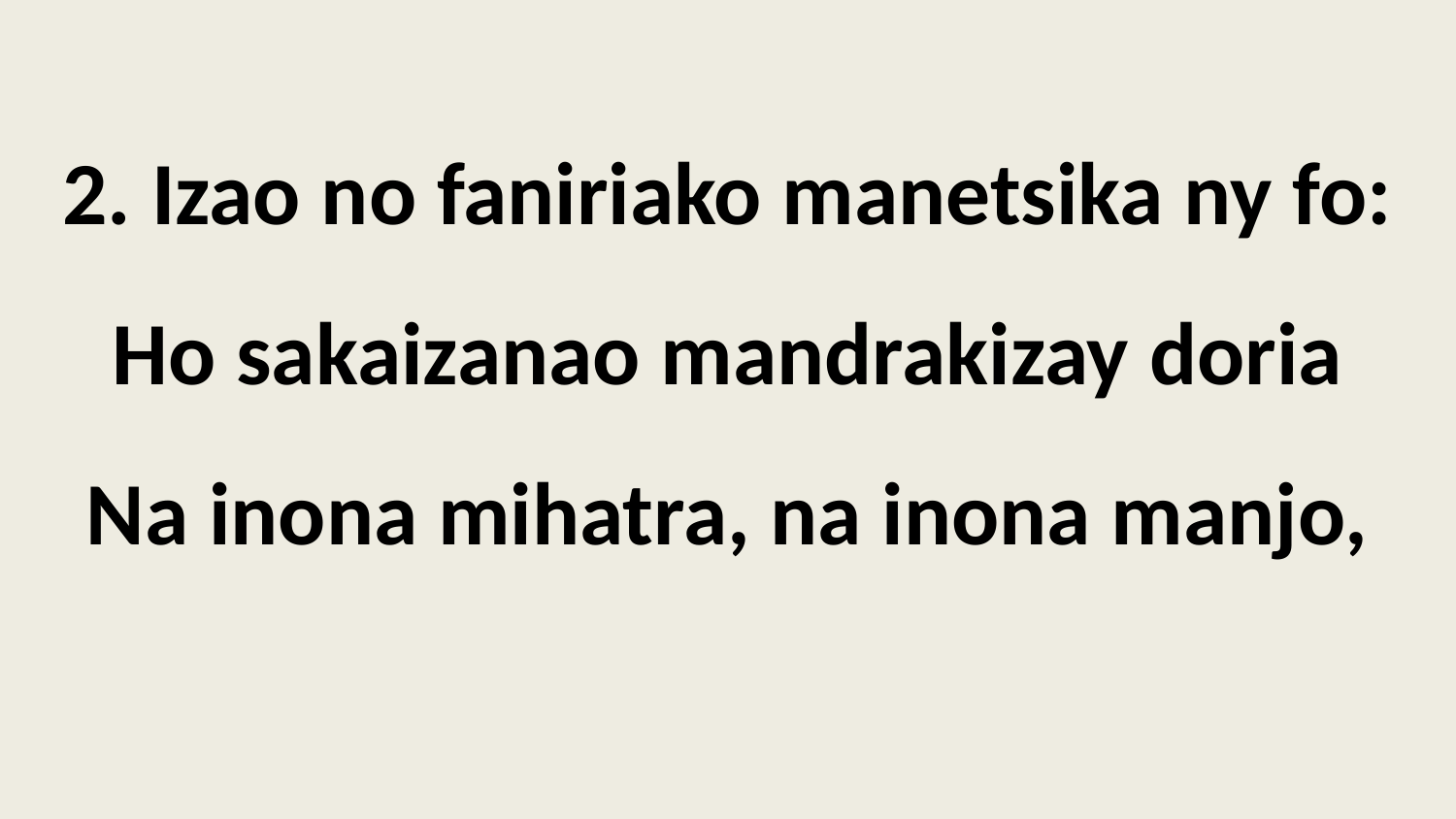

2. Izao no faniriako manetsika ny fo:
Ho sakaizanao mandrakizay doria
Na inona mihatra, na inona manjo,